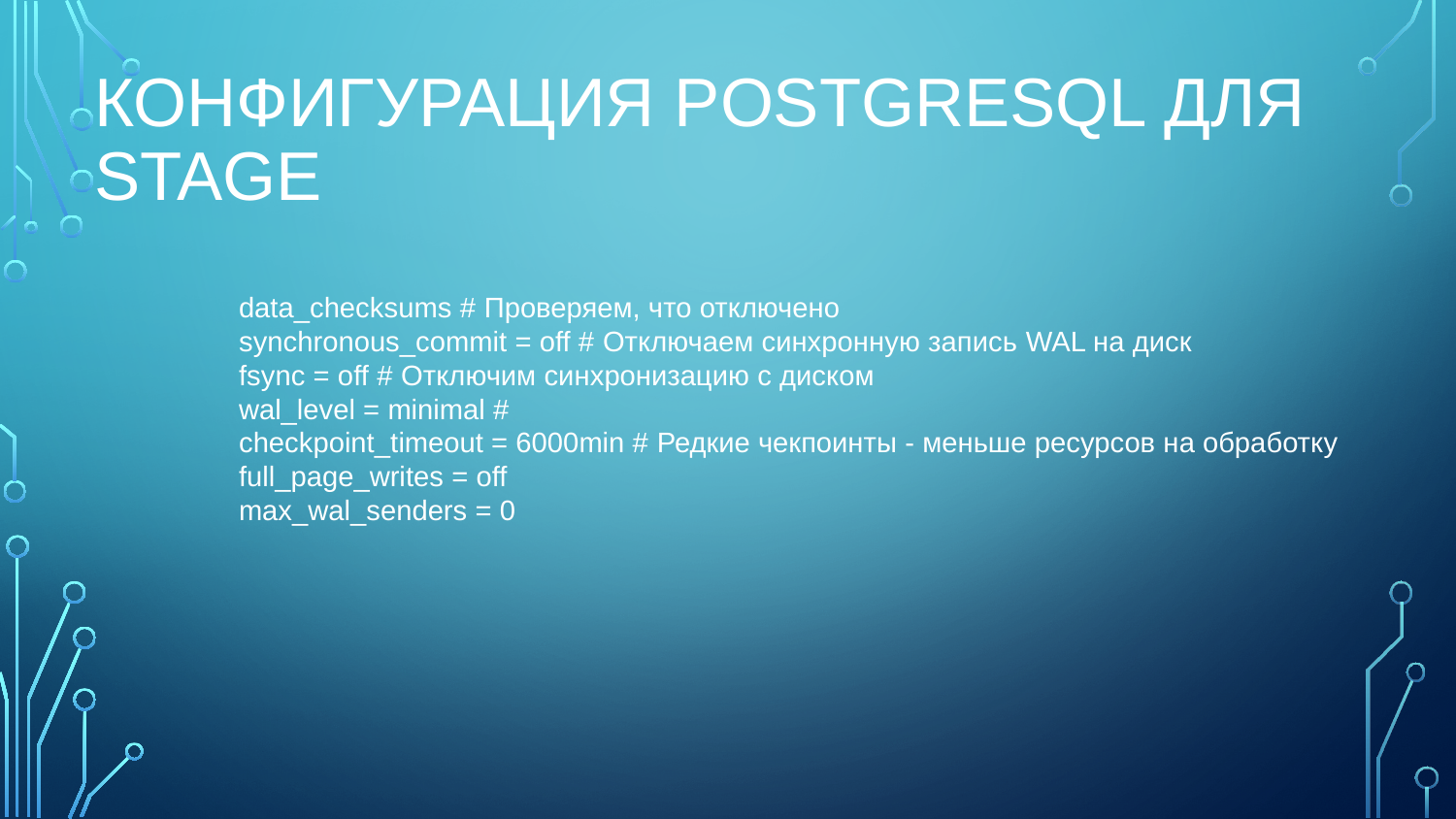

# Конфигурация POSTGRESQL для STAGE

data_checksums # Проверяем, что отключено
synchronous_commit = off # Отключаем синхронную запись WAL на диск
fsync = off # Отключим синхронизацию с диском
wal_level = minimal #
checkpoint_timeout = 6000min # Редкие чекпоинты - меньше ресурсов на обработку
full_page_writes = off
max_wal_senders = 0